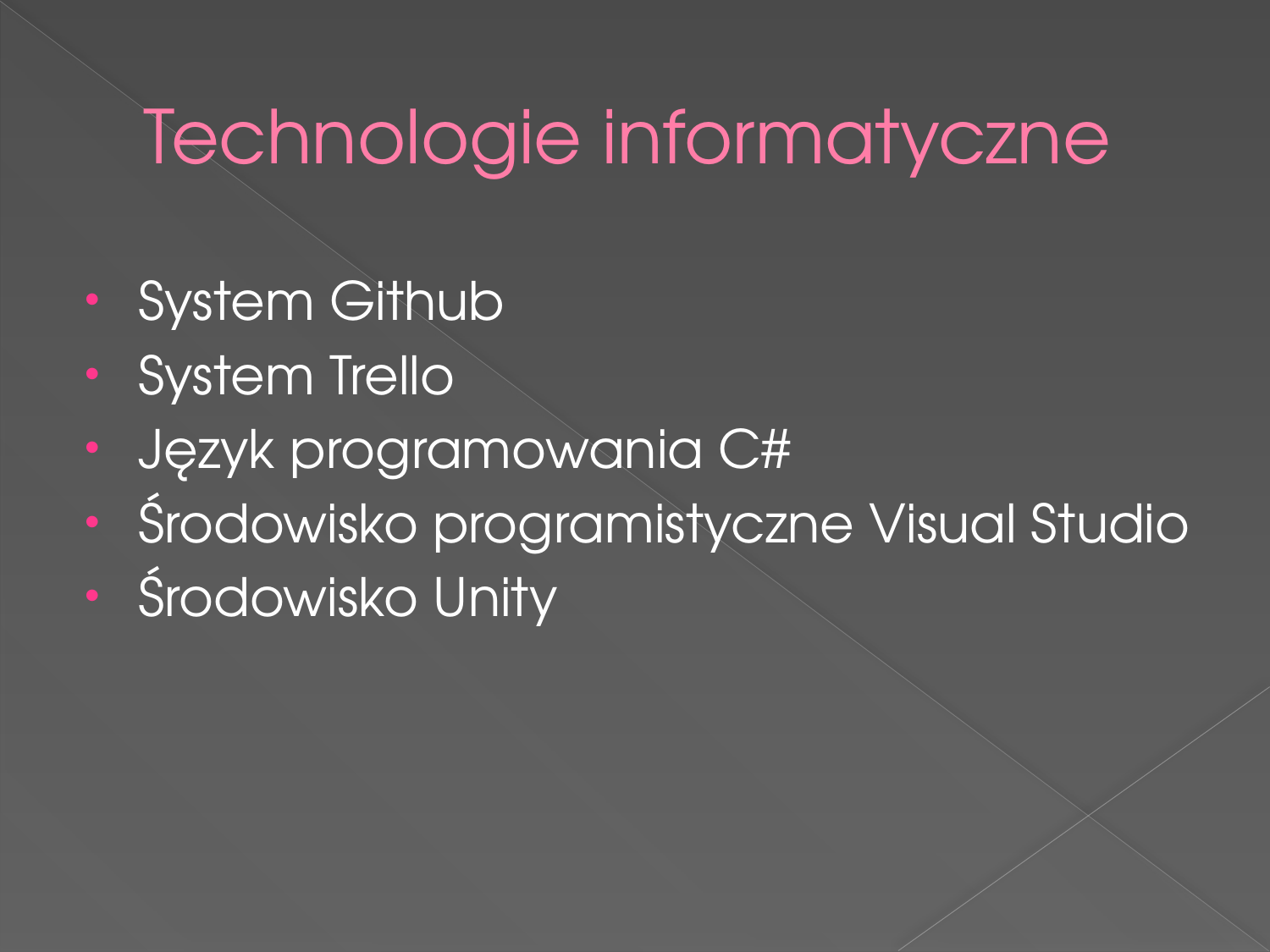

# Technologie informatyczne
System Github
System Trello
Język programowania C#
Środowisko programistyczne Visual Studio
Środowisko Unity